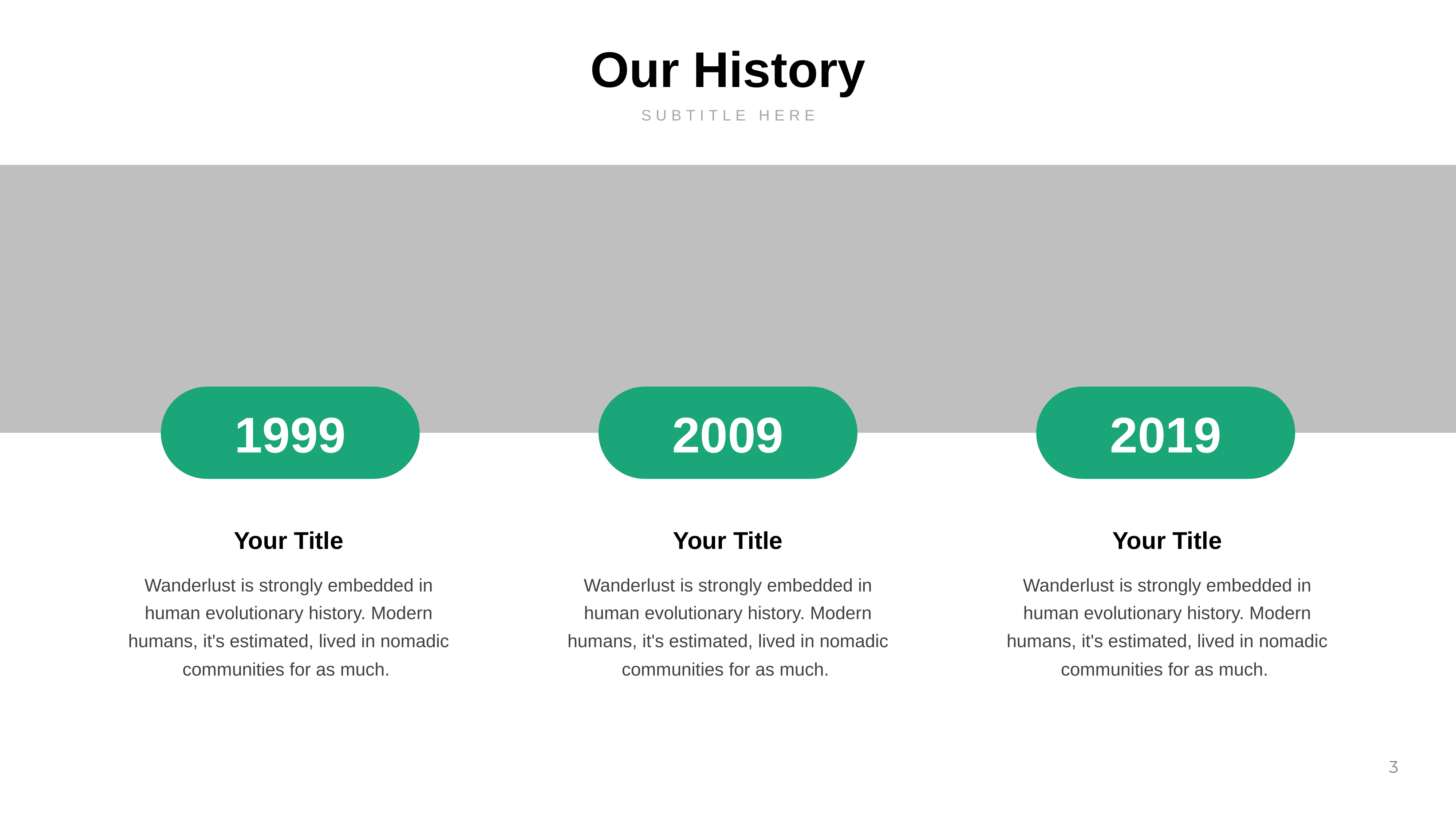

Our History
SUBTITLE HERE

1999
2009
2019
Your Title
Your Title
Your Title
Wanderlust is strongly embedded in human evolutionary history. Modern humans, it's estimated, lived in nomadic communities for as much.
Wanderlust is strongly embedded in human evolutionary history. Modern humans, it's estimated, lived in nomadic communities for as much.
Wanderlust is strongly embedded in human evolutionary history. Modern humans, it's estimated, lived in nomadic communities for as much.